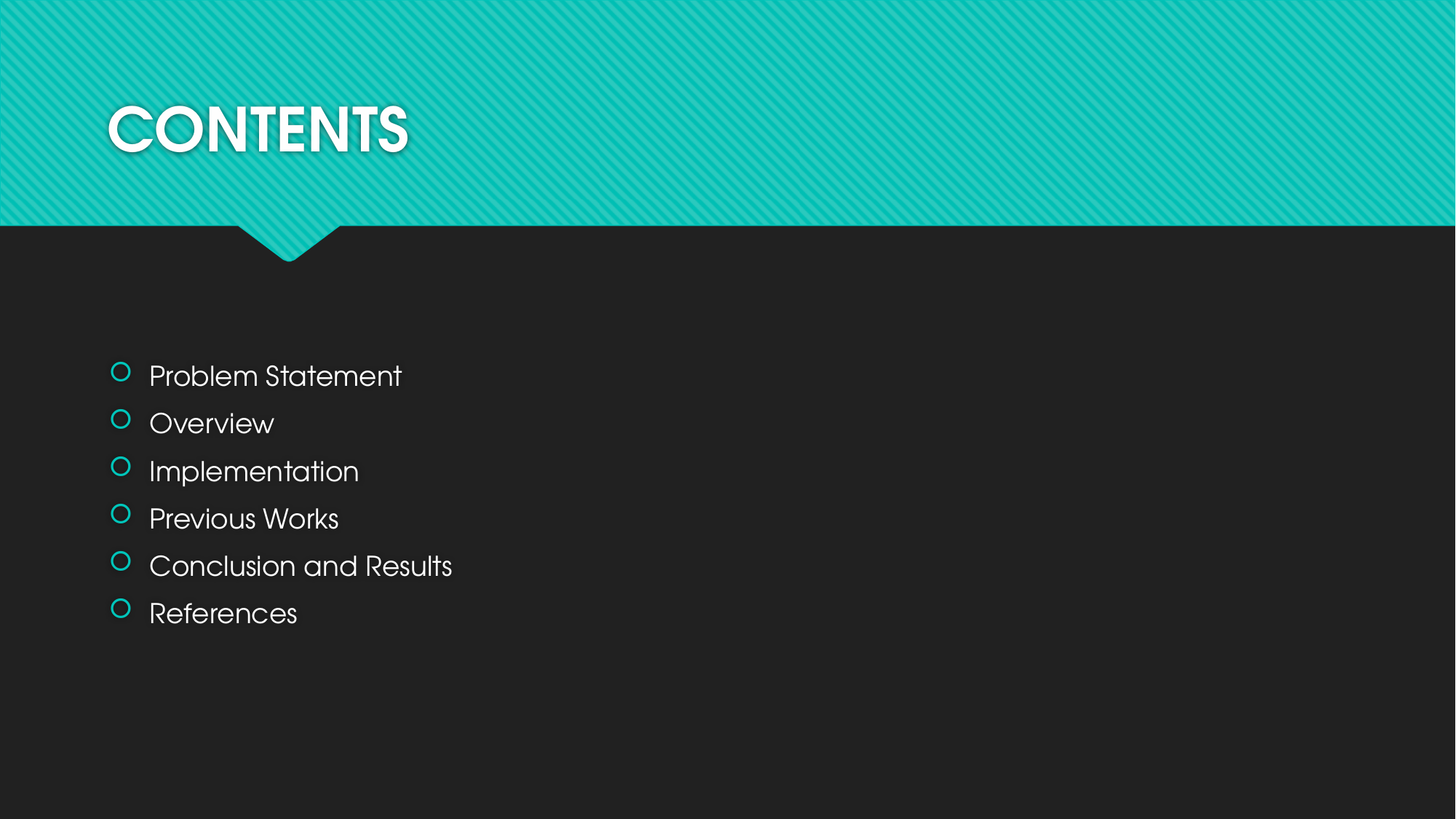

# CONTENTS
Problem Statement
Overview
Implementation
Previous Works
Conclusion and Results
References